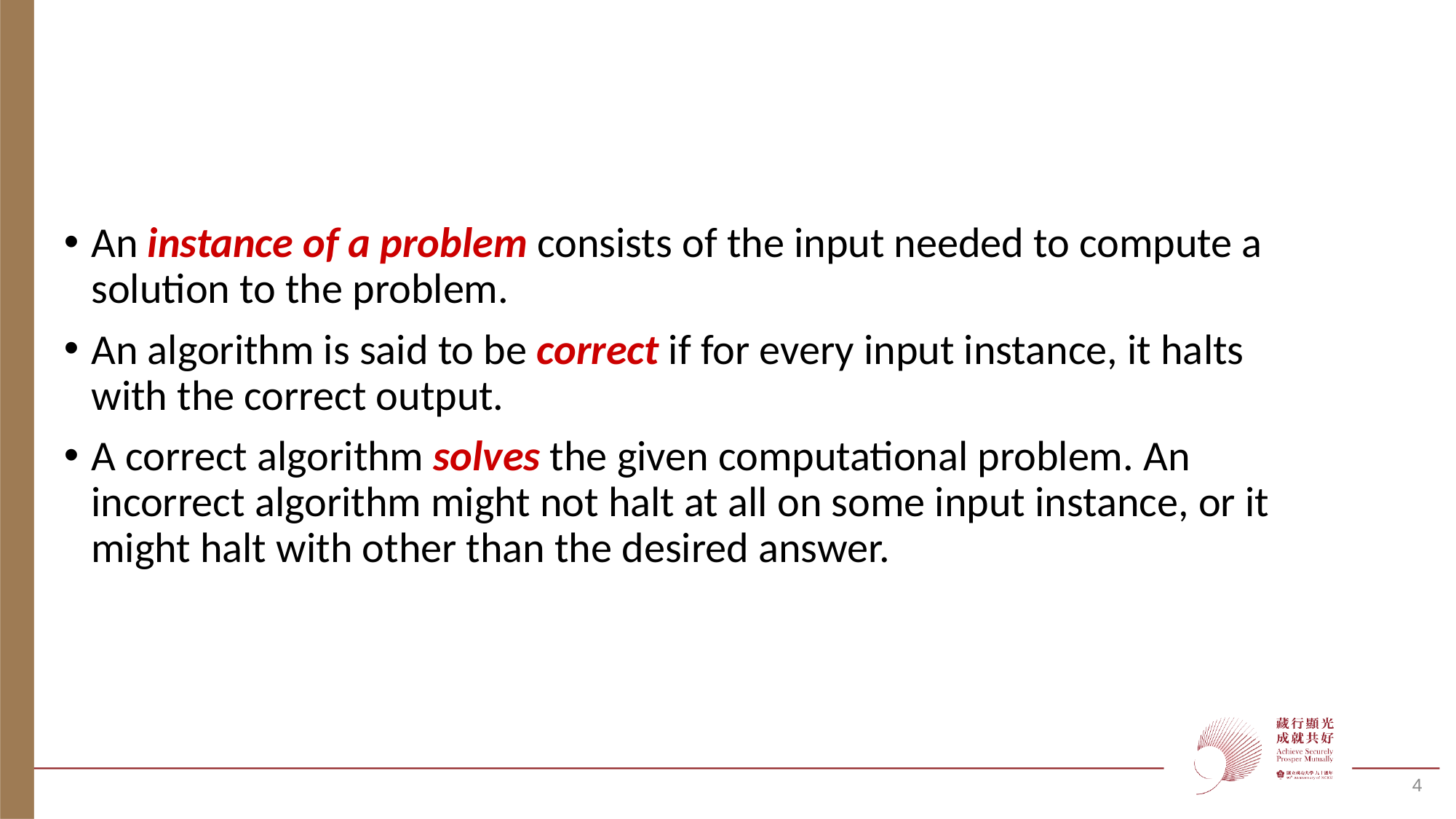

#
An instance of a problem consists of the input needed to compute a solution to the problem.
An algorithm is said to be correct if for every input instance, it halts with the correct output.
A correct algorithm solves the given computational problem. An incorrect algorithm might not halt at all on some input instance, or it might halt with other than the desired answer.

4